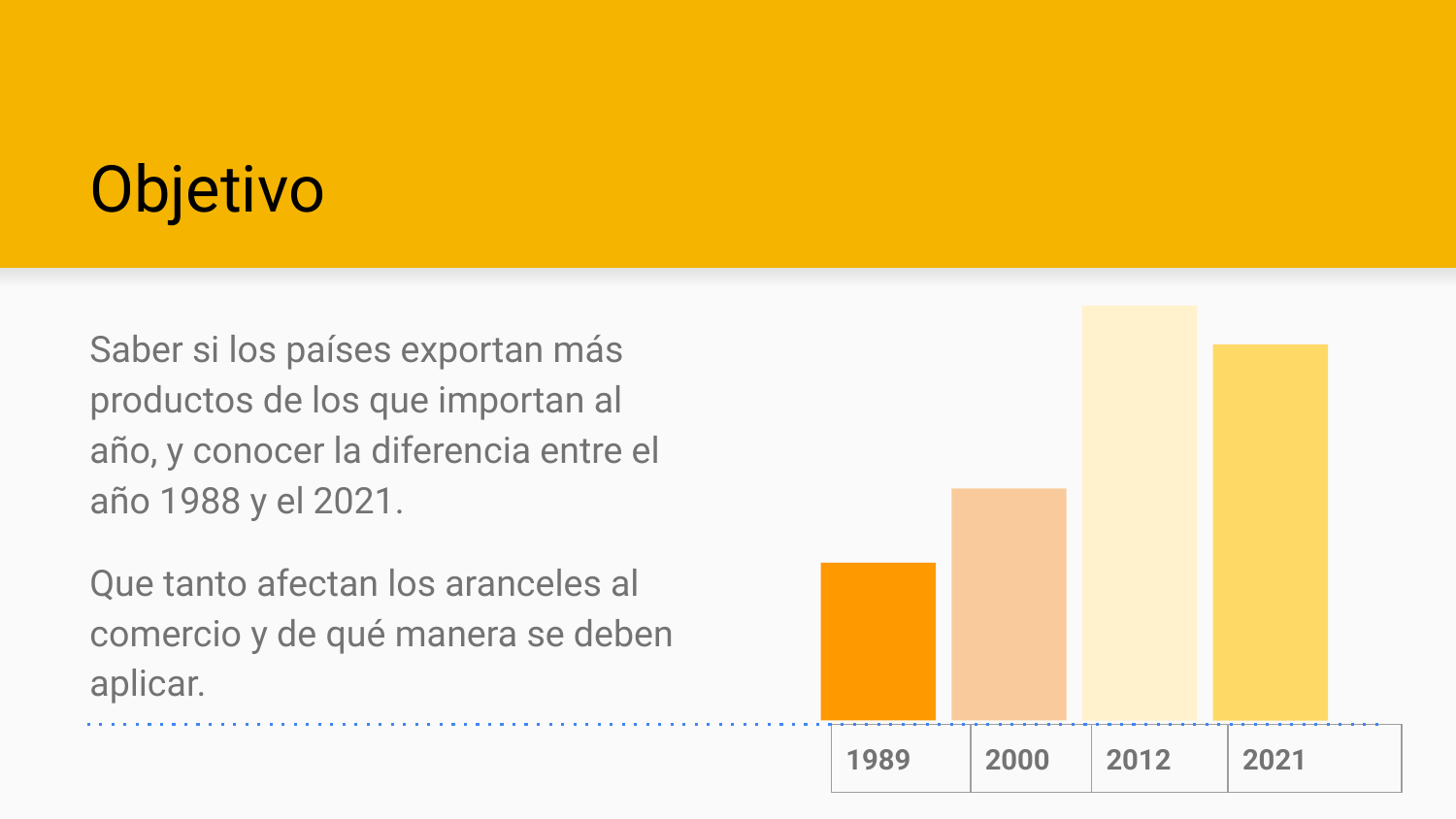

# Objetivo
Saber si los países exportan más productos de los que importan al año, y conocer la diferencia entre el año 1988 y el 2021.
Que tanto afectan los aranceles al comercio y de qué manera se deben aplicar.

| 1989 | 2000 | 2012 | 2021 |
| --- | --- | --- | --- |